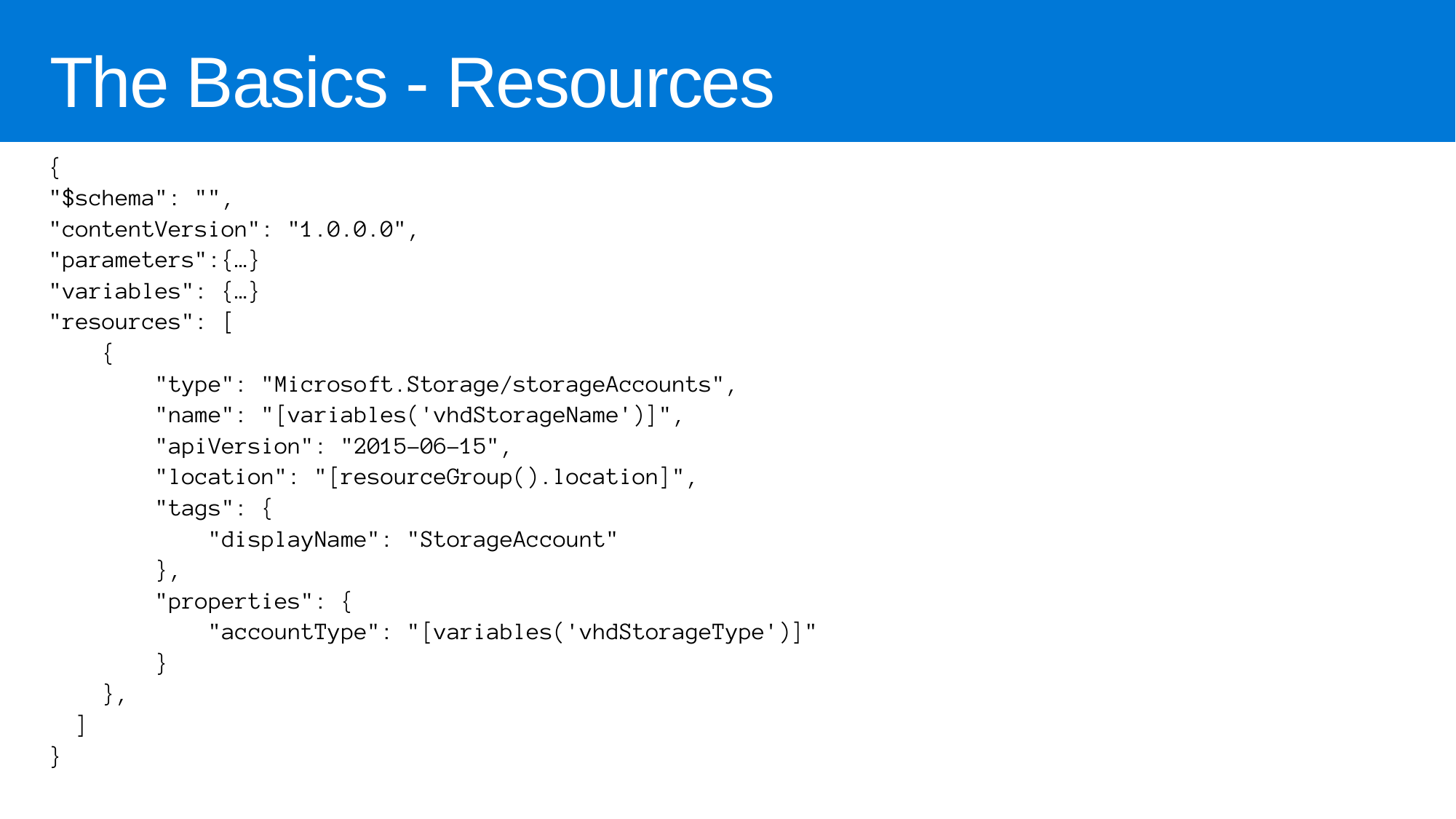

# The Basics - Resources
{
"$schema": "",
"contentVersion": "1.0.0.0",
"parameters":{…}
"variables": {…}
"resources": [
    {
        "type": "Microsoft.Storage/storageAccounts",
        "name": "[variables('vhdStorageName')]",
        "apiVersion": "2015-06-15",
        "location": "[resourceGroup().location]",
        "tags": {
            "displayName": "StorageAccount"
        },
        "properties": {
            "accountType": "[variables('vhdStorageType')]"
        }
    },
  ]
}